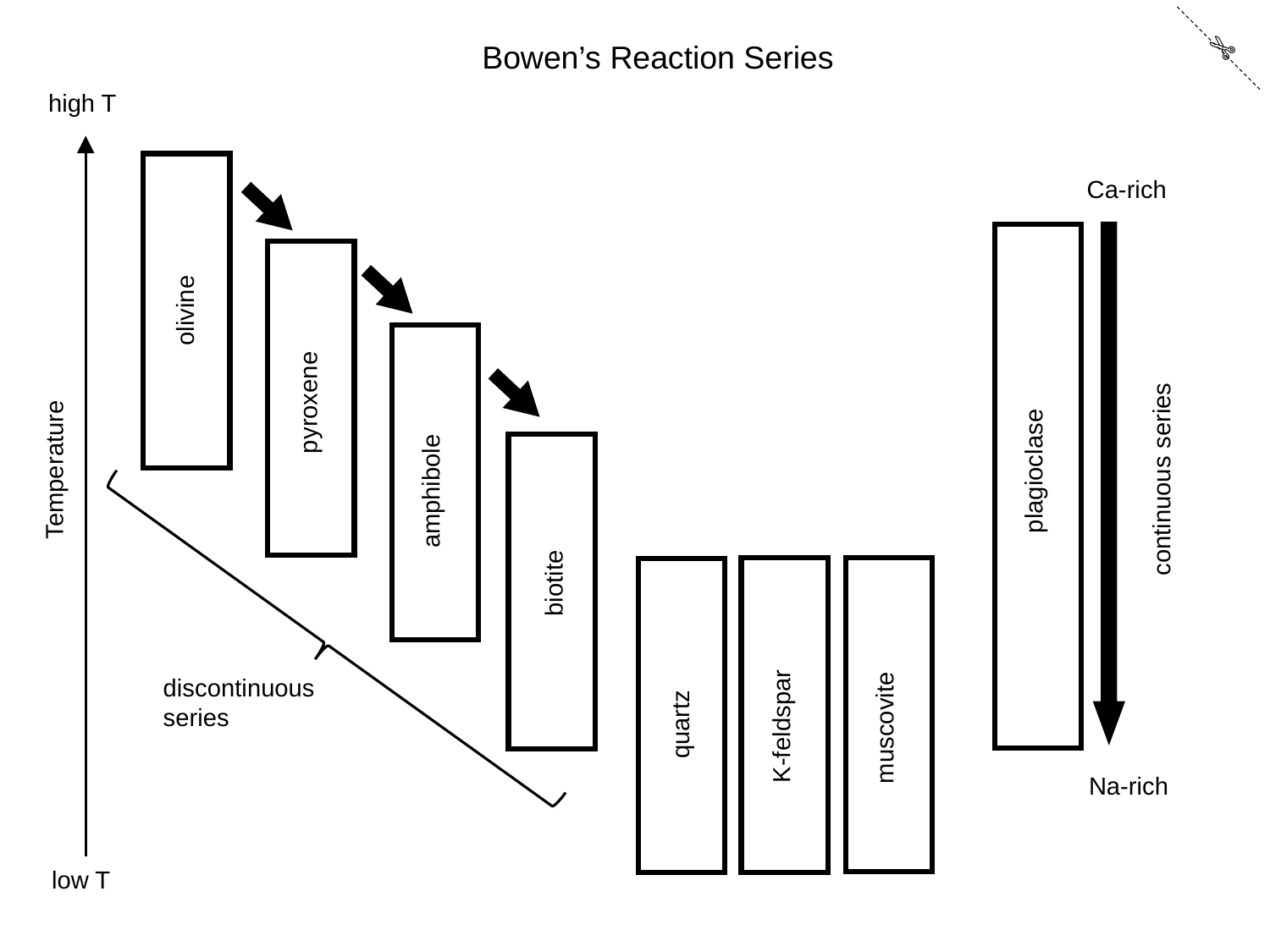

✄
Bowen’s Reaction Series
high T

Ca-rich

olivine

pyroxene

Temperature
plagioclase
continuous series

amphibole

biotite
discontinuous series
quartz
K-feldspar
muscovite
Na-rich
low T